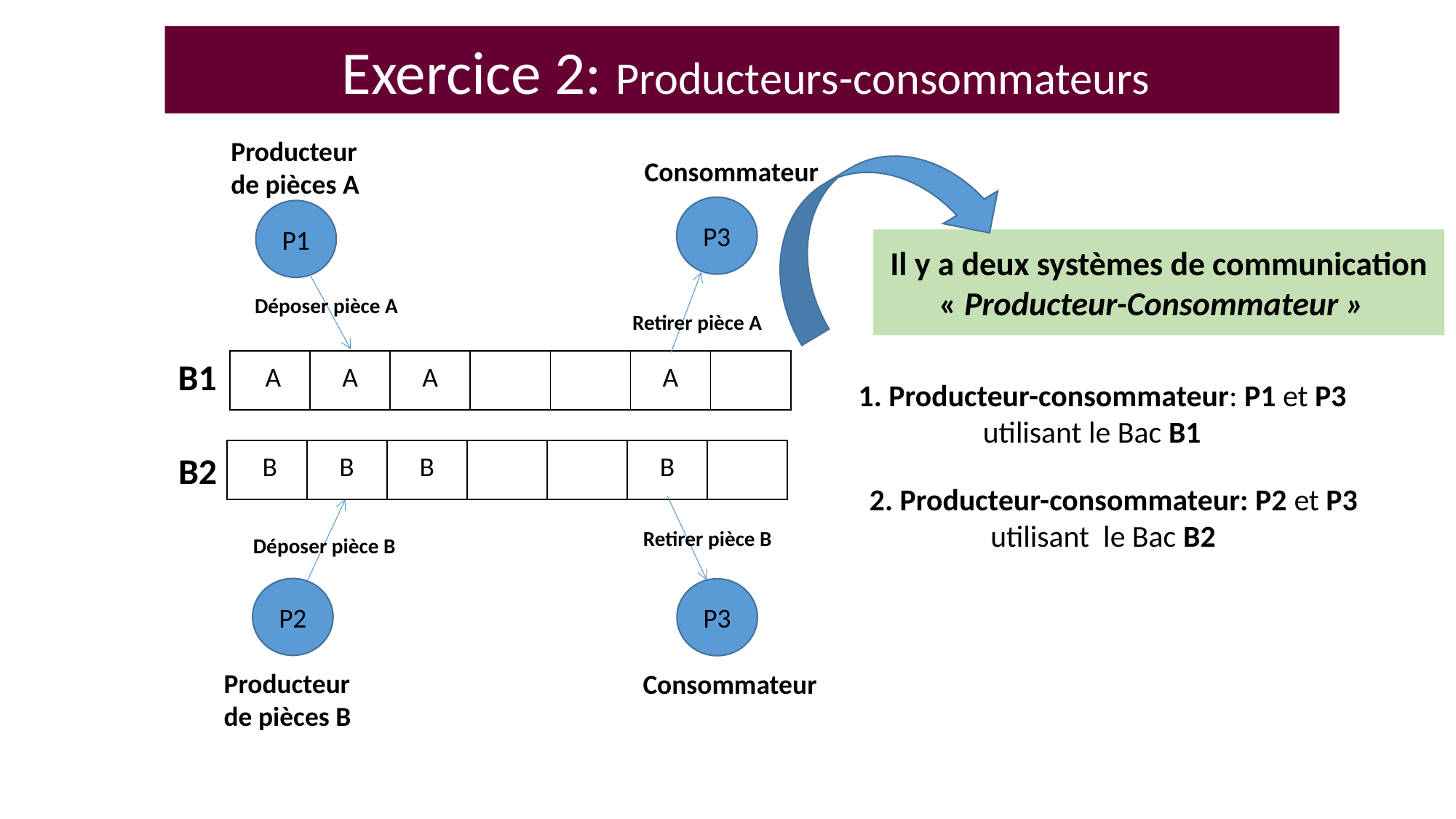

# Exercice 2: Producteurs-consommateurs
Producteur de pièces A
Consommateur

P3
P1
Il y a deux systèmes de communication « Producteur-Consommateur »
Déposer pièce A
Retirer pièce A
B1
| A | A | A |  |  | A |  |
| --- | --- | --- | --- | --- | --- | --- |
1. Producteur-consommateur: P1 et P3 utilisant le Bac B1
| B | B | B |  |  | B |  |
| --- | --- | --- | --- | --- | --- | --- |
B2
2. Producteur-consommateur: P2 et P3 utilisant  le Bac B2
Retirer pièce B
Déposer pièce B
P2
P3
Producteur de pièces B
Consommateur